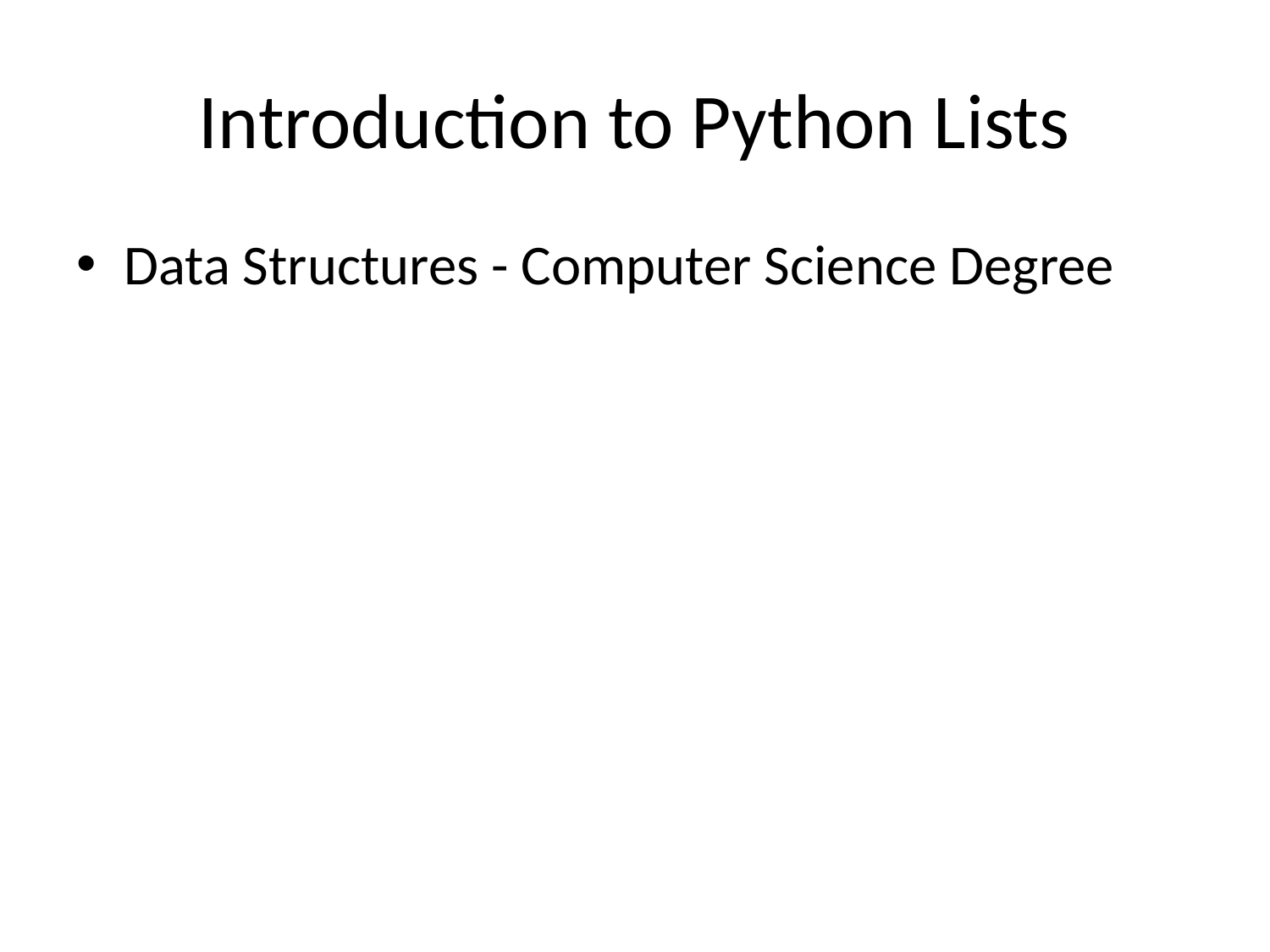

# Introduction to Python Lists
Data Structures - Computer Science Degree